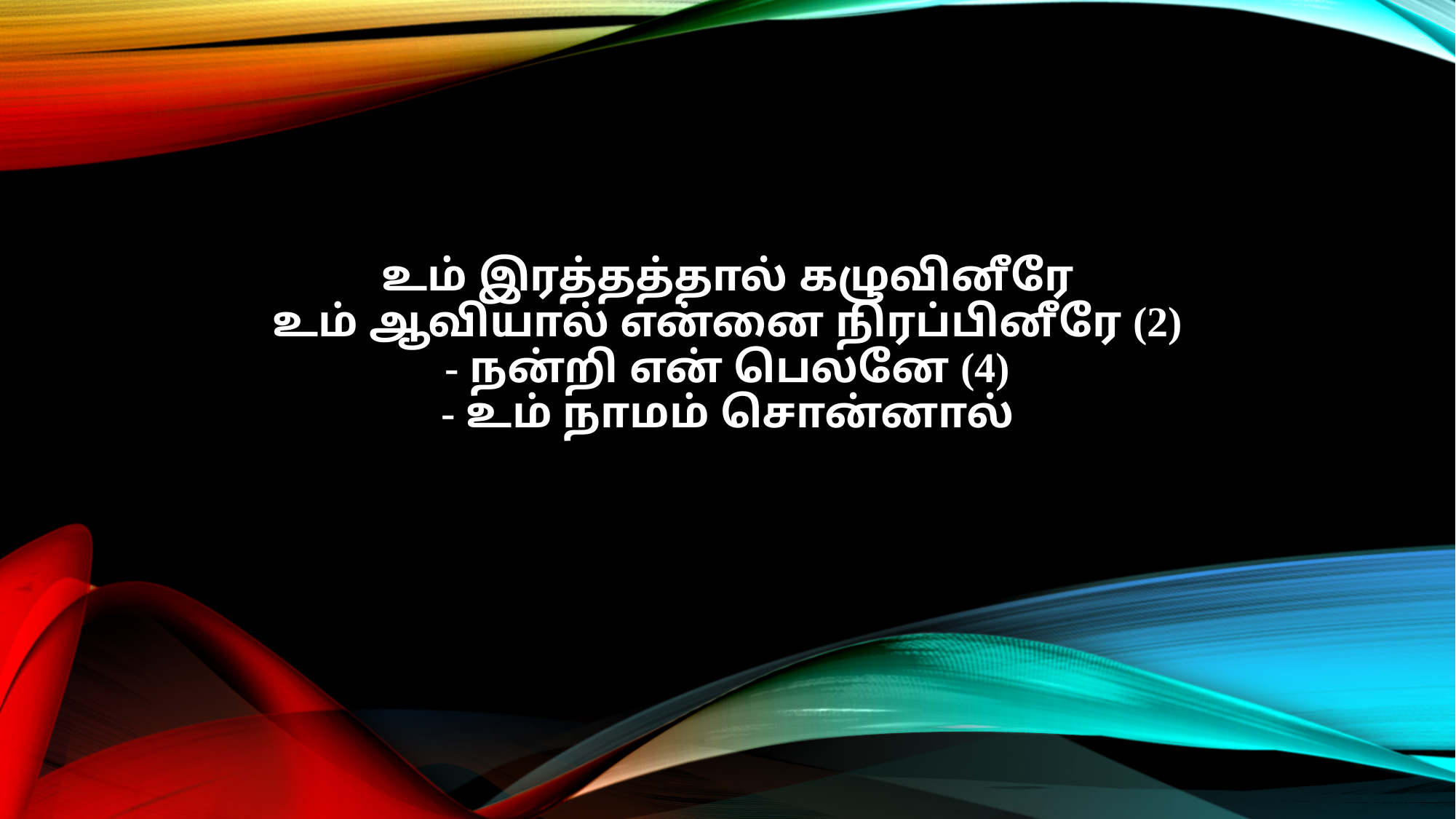

உம் இரத்தத்தால் கழுவினீரே
உம் ஆவியால் என்னை நிரப்பினீரே (2)
- நன்றி என் பெலனே (4)
- உம் நாமம் சொன்னால்